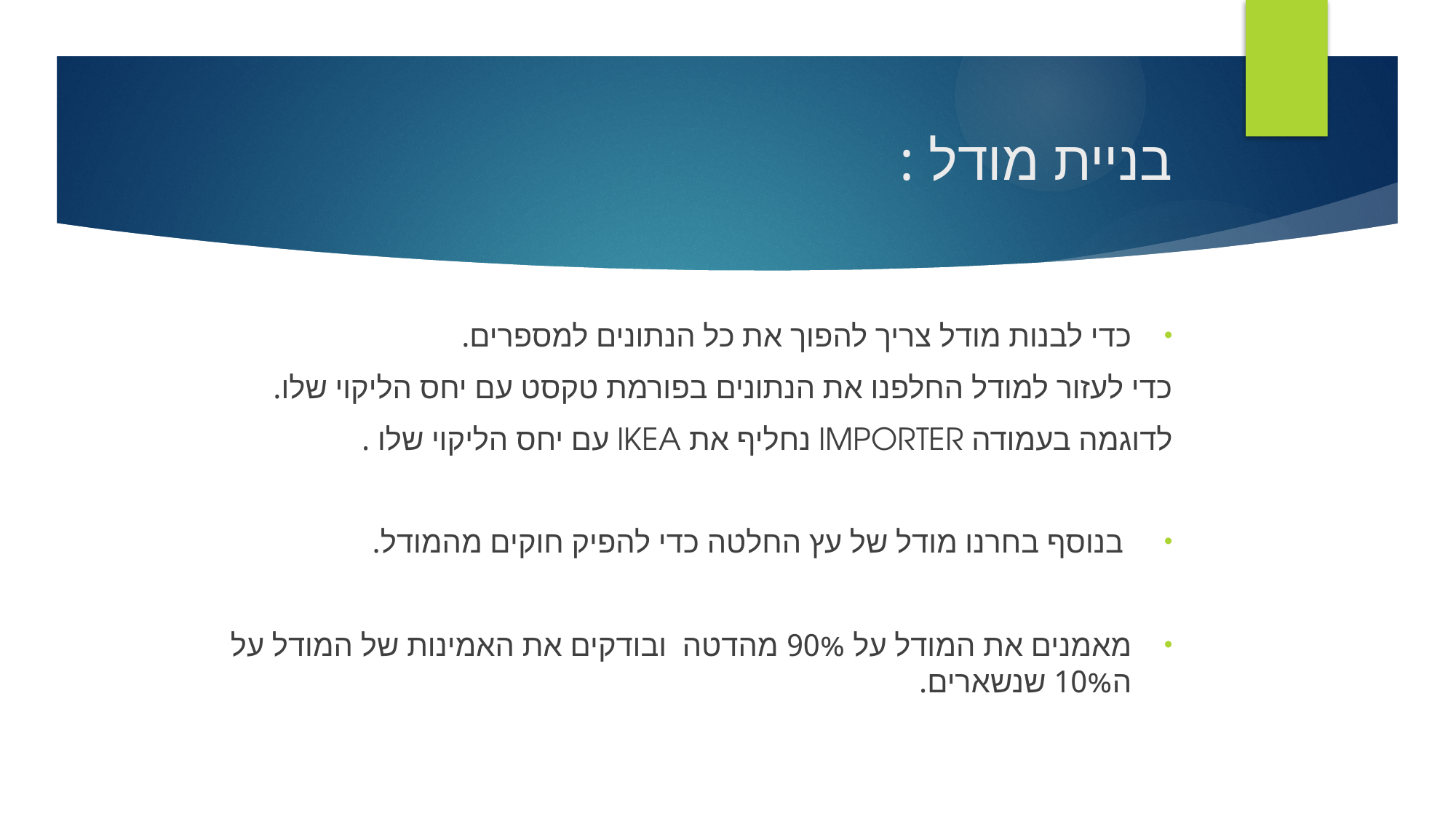

# בניית מודל :
כדי לבנות מודל צריך להפוך את כל הנתונים למספרים.
כדי לעזור למודל החלפנו את הנתונים בפורמת טקסט עם יחס הליקוי שלו.
לדוגמה בעמודה IMPORTER נחליף את IKEA עם יחס הליקוי שלו .

 בנוסף בחרנו מודל של עץ החלטה כדי להפיק חוקים מהמודל.

מאמנים את המודל על 90% מהדטה  ובודקים את האמינות של המודל על ה10% שנשארים.